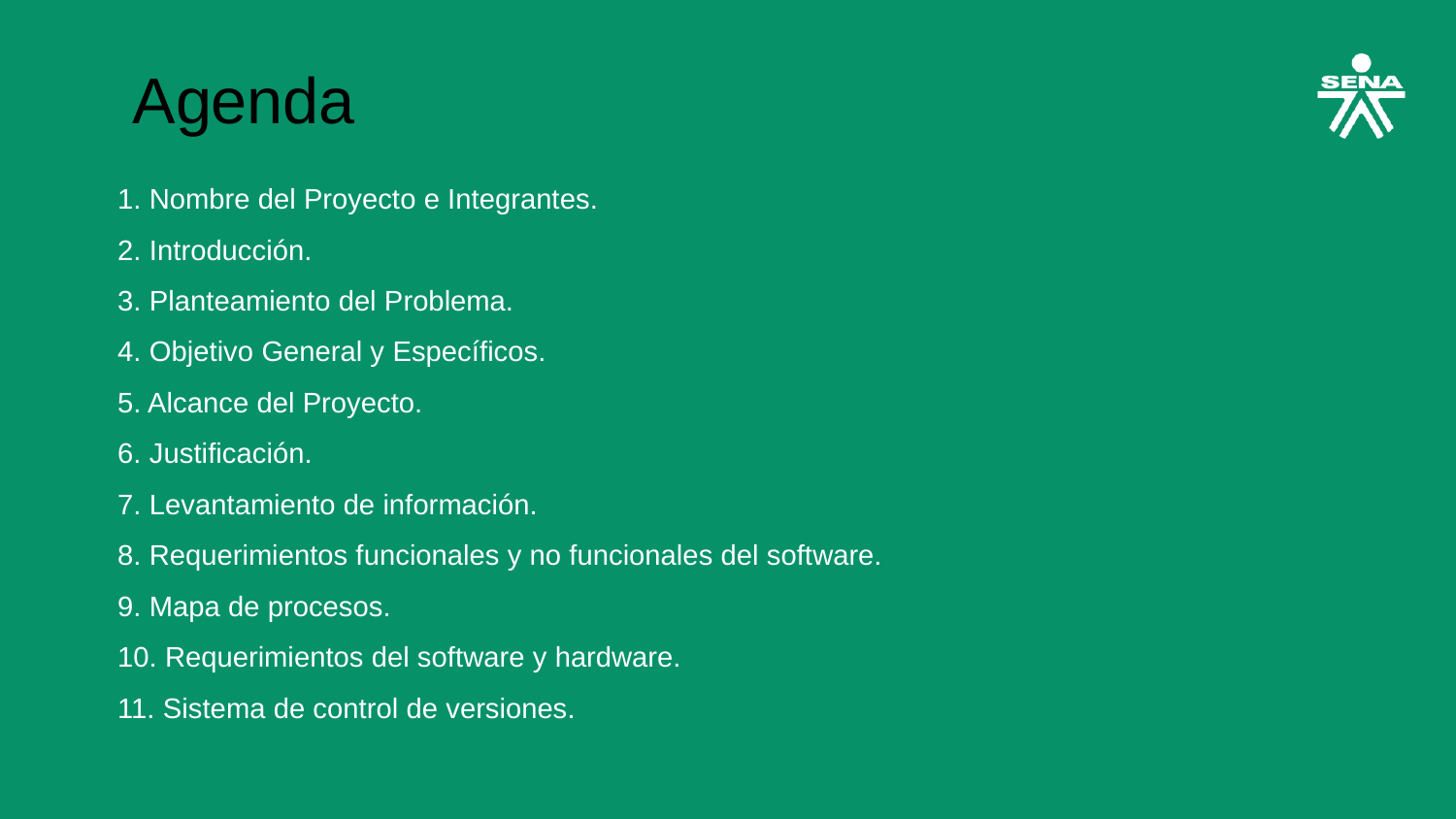

Agenda
1. Nombre del Proyecto e Integrantes.
2. Introducción.
3. Planteamiento del Problema.
4. Objetivo General y Específicos.
5. Alcance del Proyecto.
6. Justificación.
7. Levantamiento de información.
8. Requerimientos funcionales y no funcionales del software.
9. Mapa de procesos.
10. Requerimientos del software y hardware.
11. Sistema de control de versiones.